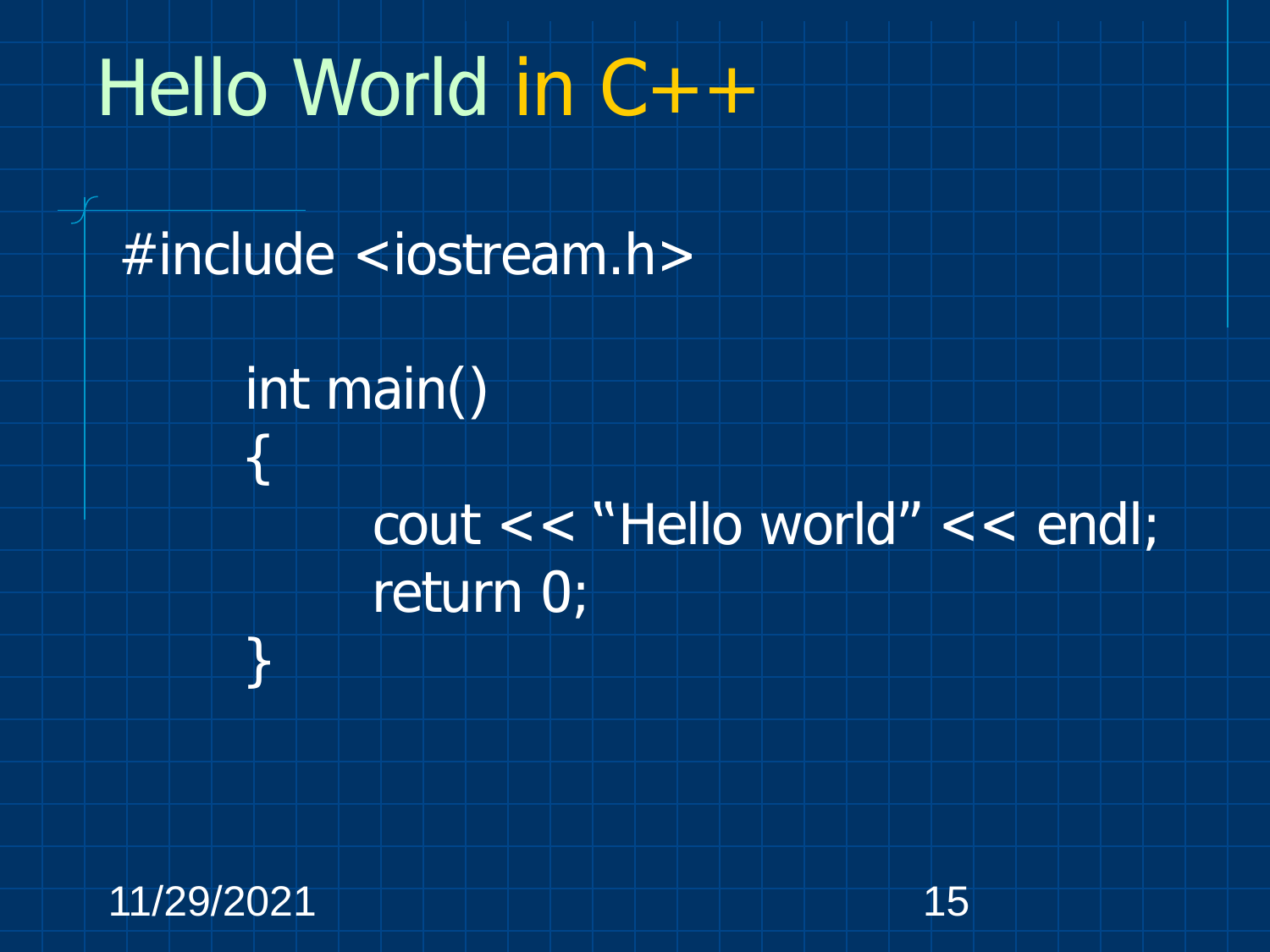

# Hello World in C++
#include <iostream.h>

	int main()
	{
		cout << “Hello world” << endl;
		return 0;
	}

11/29/2021
15